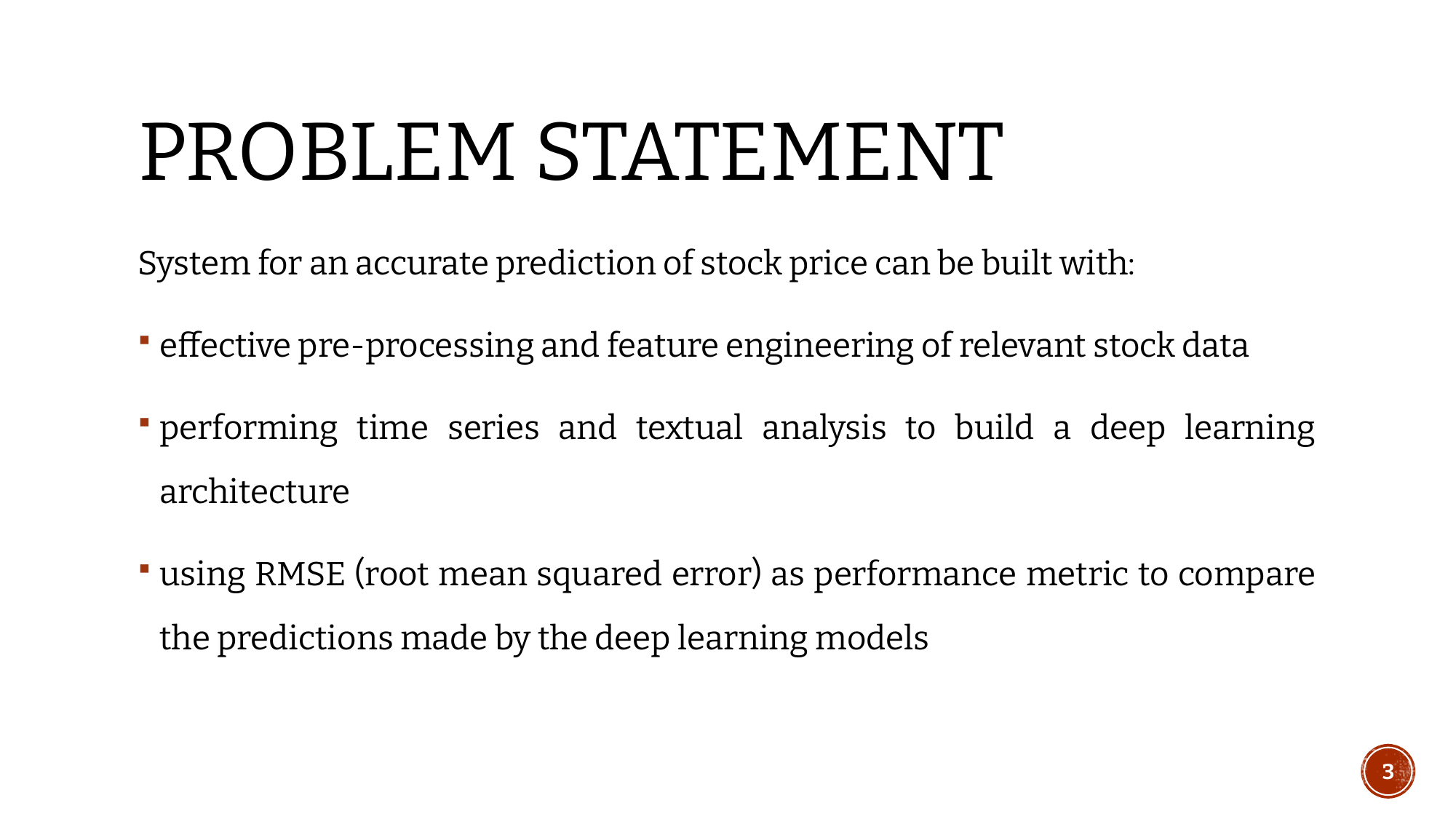

# Problem Statement
System for an accurate prediction of stock price can be built with:
effective pre-processing and feature engineering of relevant stock data
performing time series and textual analysis to build a deep learning architecture
using RMSE (root mean squared error) as performance metric to compare the predictions made by the deep learning models

3